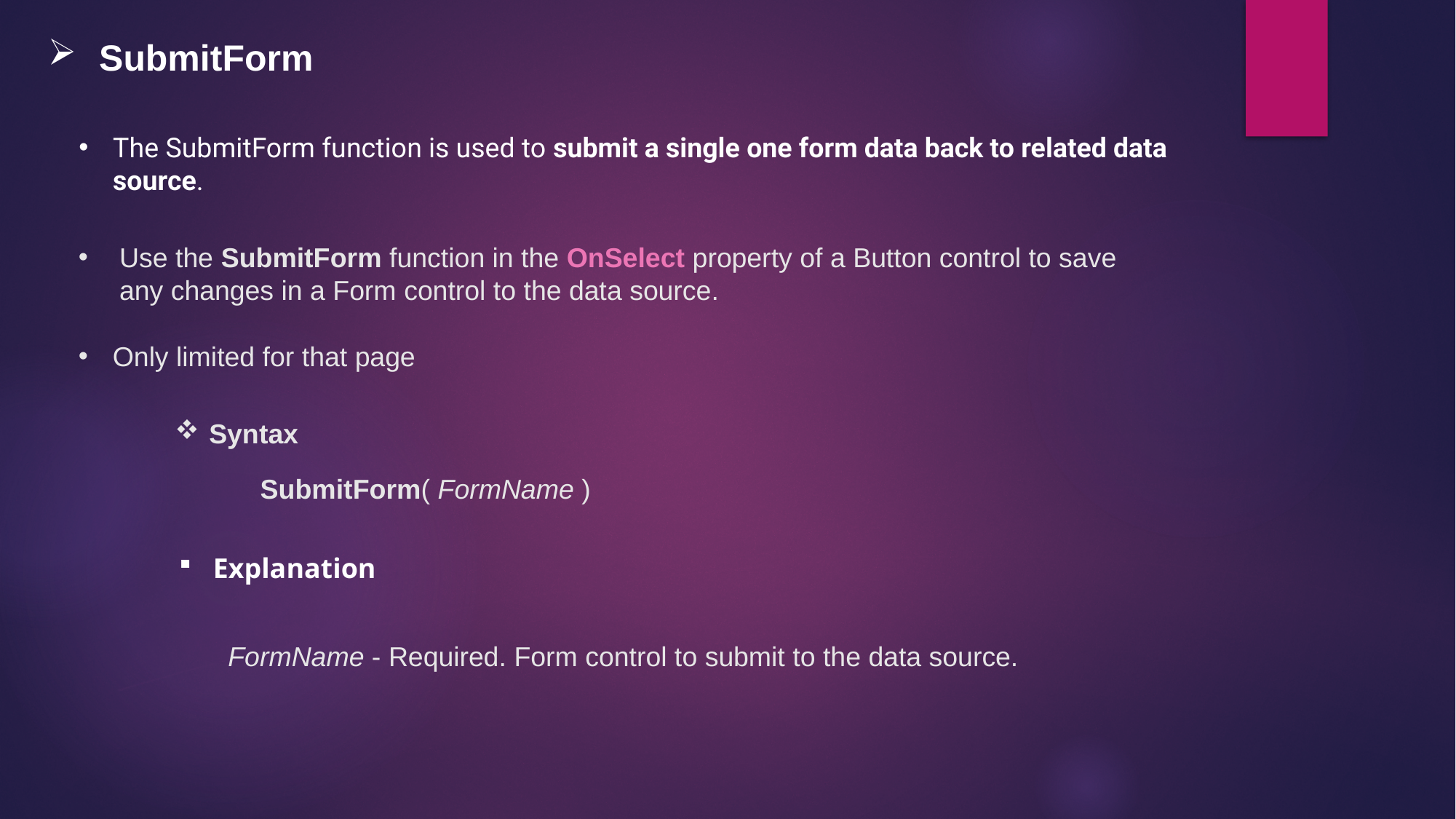

SubmitForm
# The SubmitForm function is used to submit a single one form data back to related data source.
Use the SubmitForm function in the OnSelect property of a Button control to save any changes in a Form control to the data source.
Only limited for that page
Syntax
SubmitForm( FormName )
Explanation
FormName - Required. Form control to submit to the data source.